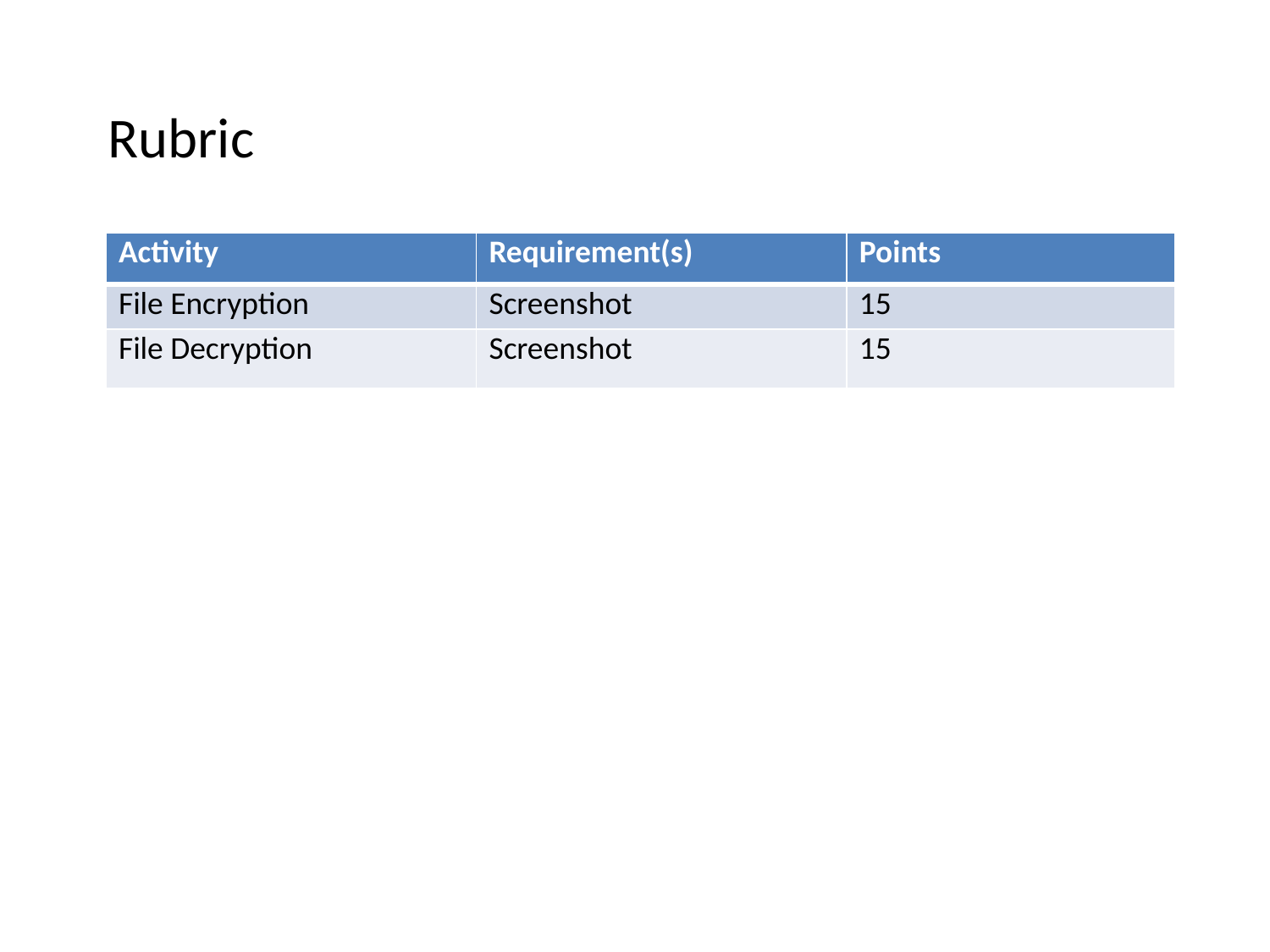

Rubric

| Activity | Requirement(s) | Points |
| --- | --- | --- |
| File Encryption | Screenshot | 15 |
| File Decryption | Screenshot | 15 |